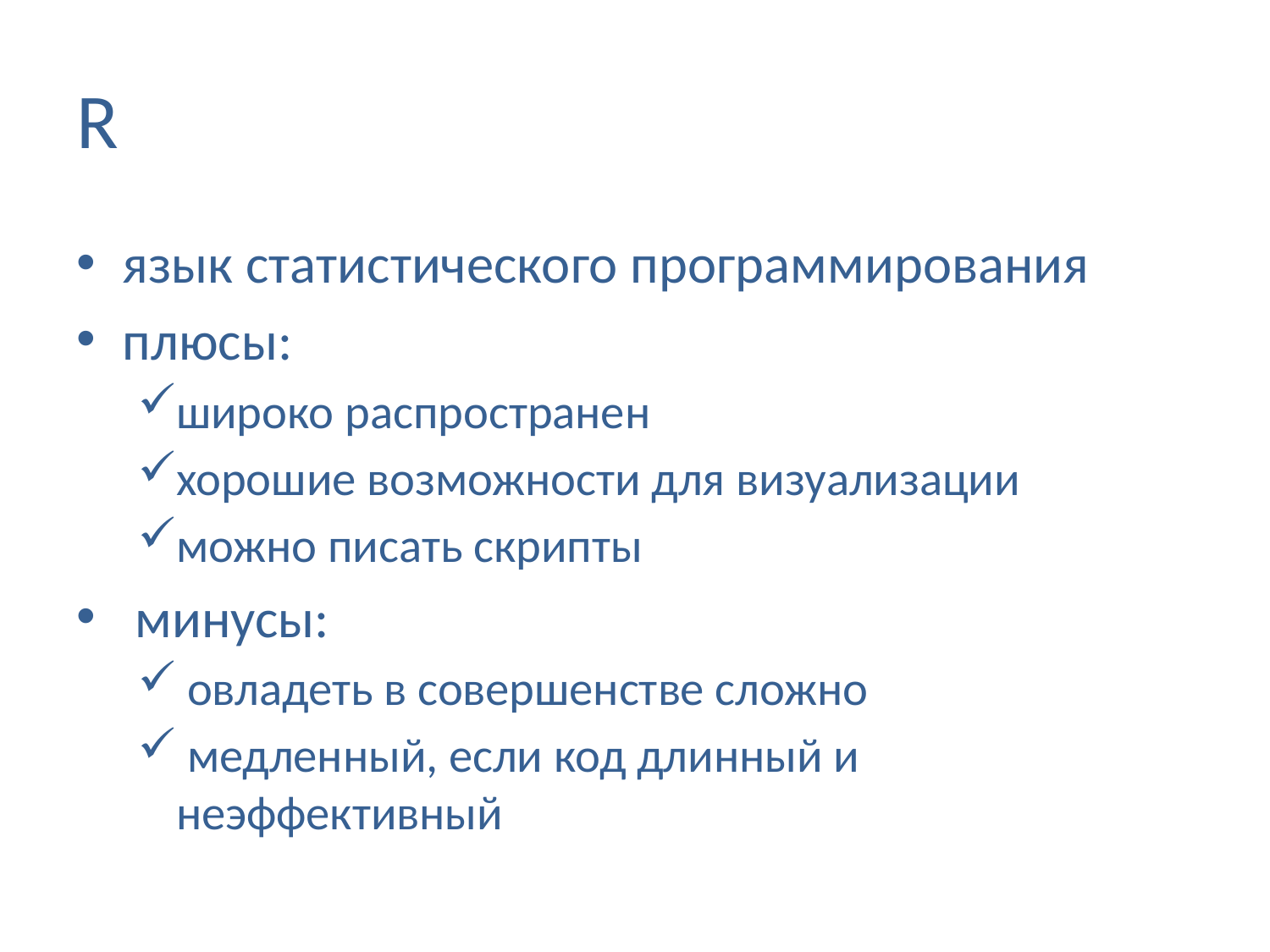

# R
язык статистического программирования
плюсы:
широко распространен
хорошие возможности для визуализации
можно писать скрипты
 минусы:
 овладеть в совершенстве сложно
 медленный, если код длинный и неэффективный